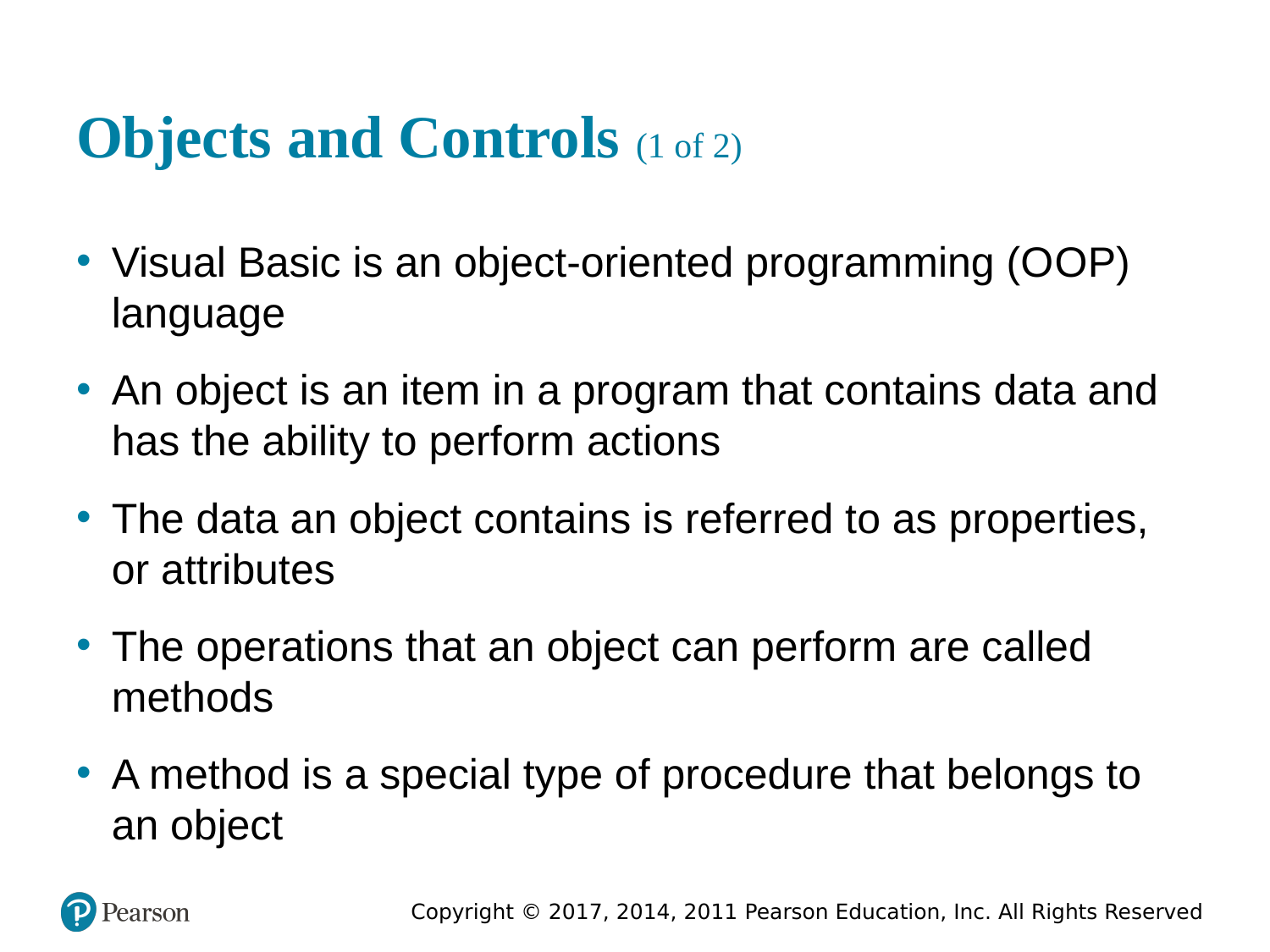

# Objects and Controls (1 of 2)
Visual Basic is an object-oriented programming (O O P) language
An object is an item in a program that contains data and has the ability to perform actions
The data an object contains is referred to as properties, or attributes
The operations that an object can perform are called methods
A method is a special type of procedure that belongs to an object